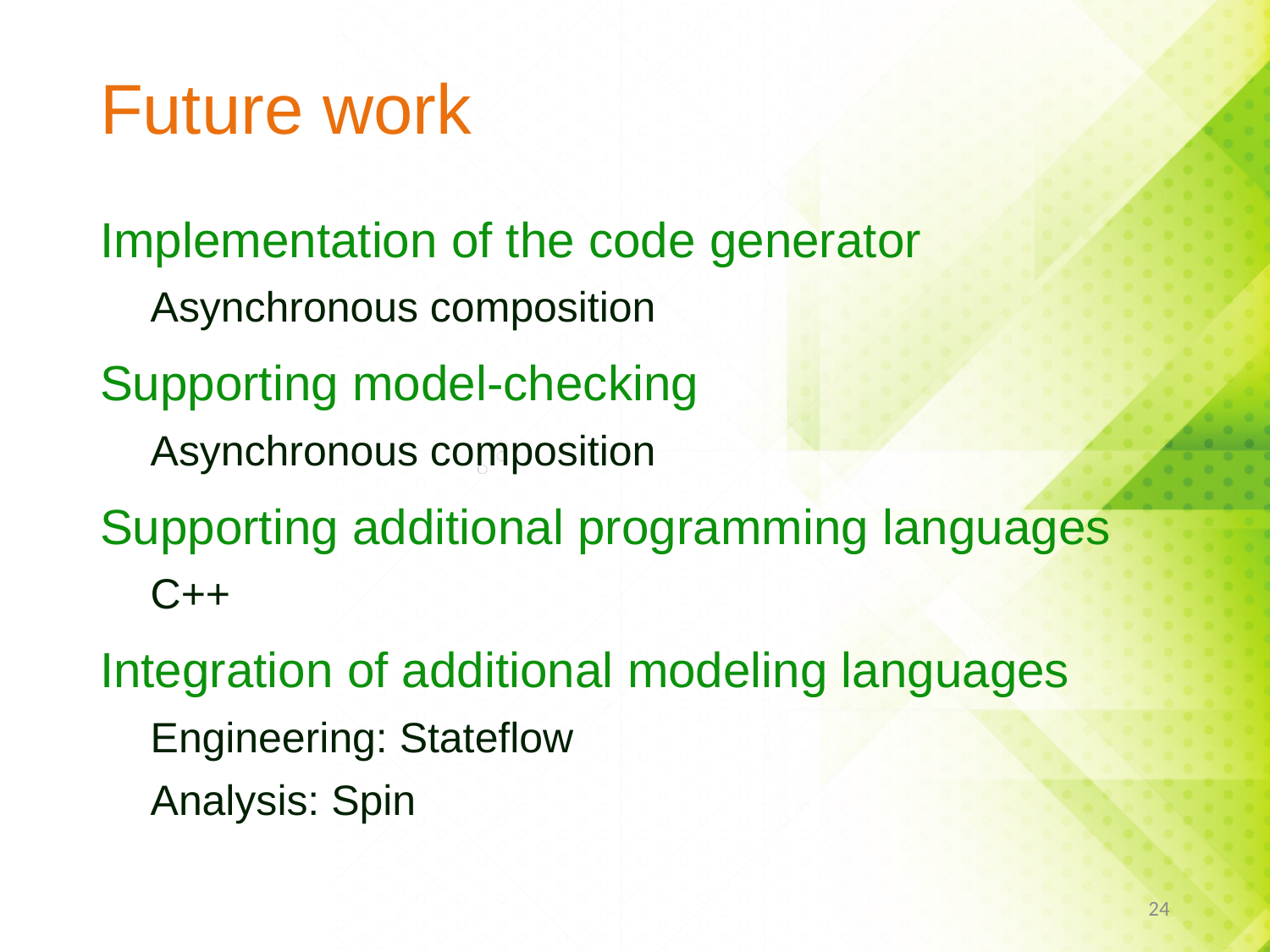

# Future work
Implementation of the code generator
Asynchronous composition
Supporting model-checking
Asynchronous composition
Supporting additional programming languages
C++
Integration of additional modeling languages
Engineering: Stateflow
Analysis: Spin
24